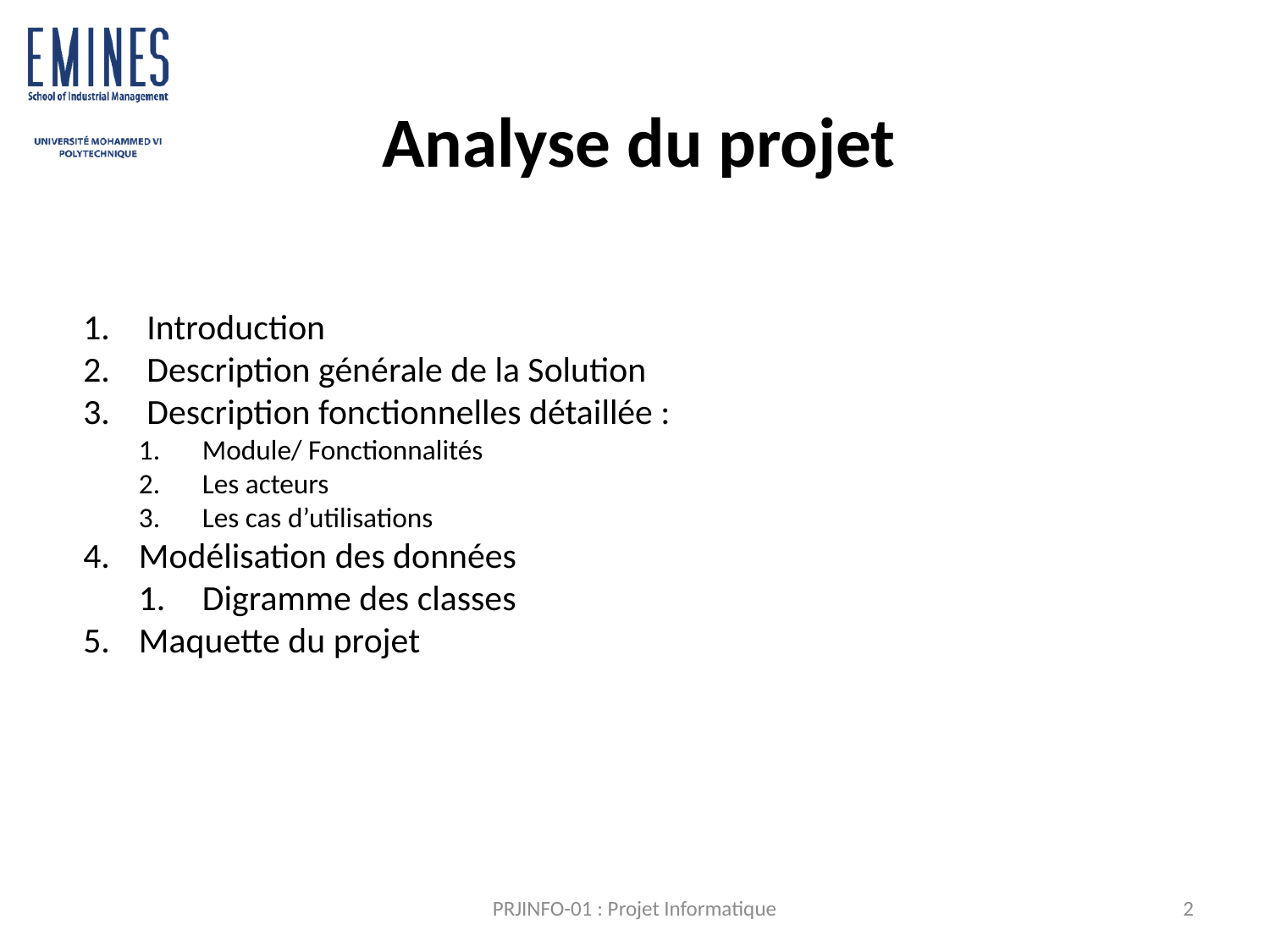

# Analyse du projet
Introduction
Description générale de la Solution
Description fonctionnelles détaillée :
Module/ Fonctionnalités
Les acteurs
Les cas d’utilisations
Modélisation des données
Digramme des classes
Maquette du projet

PRJINFO-01 : Projet Informatique
2